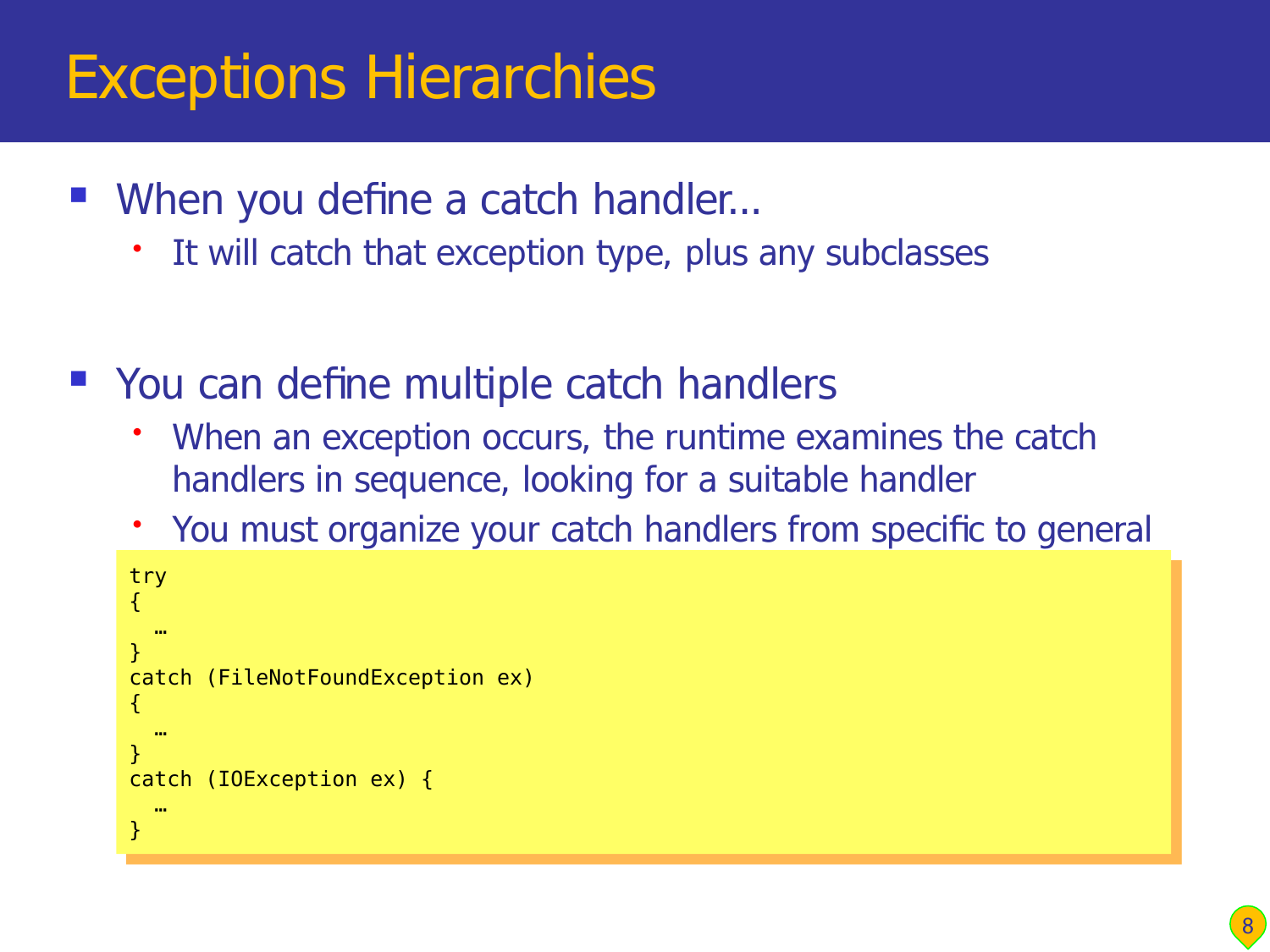

# Exceptions Hierarchies
When you define a catch handler…
It will catch that exception type, plus any subclasses

You can define multiple catch handlers
When an exception occurs, the runtime examines the catch handlers in sequence, looking for a suitable handler
You must organize your catch handlers from specific to general
try
{
  …
}
catch (FileNotFoundException ex)
{
  …
}
catch (IOException ex) {
  …
}
8